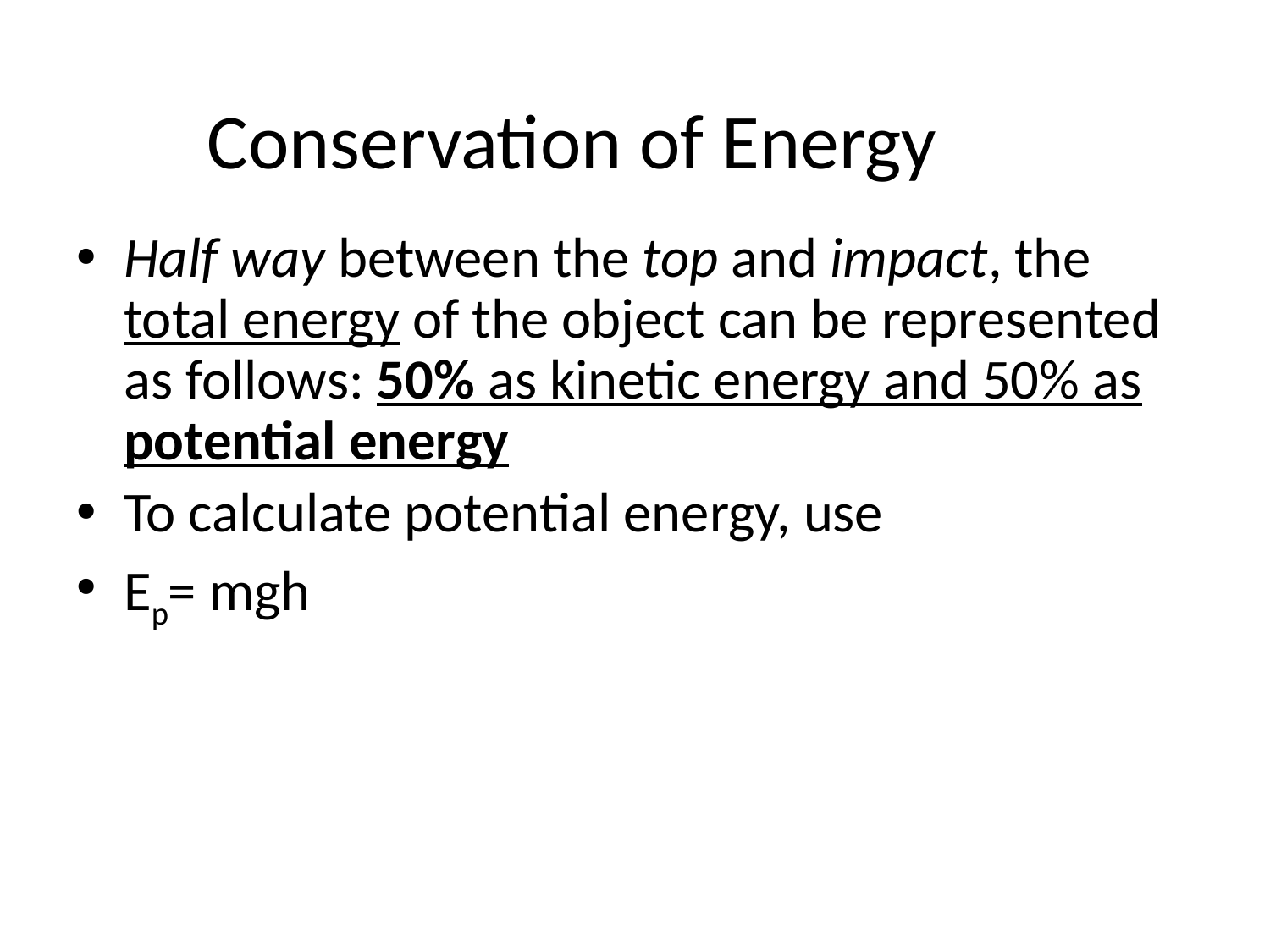

# Conservation of Energy
Half way between the top and impact, the total energy of the object can be represented as follows: 50% as kinetic energy and 50% as potential energy
To calculate potential energy, use
Ep= mgh